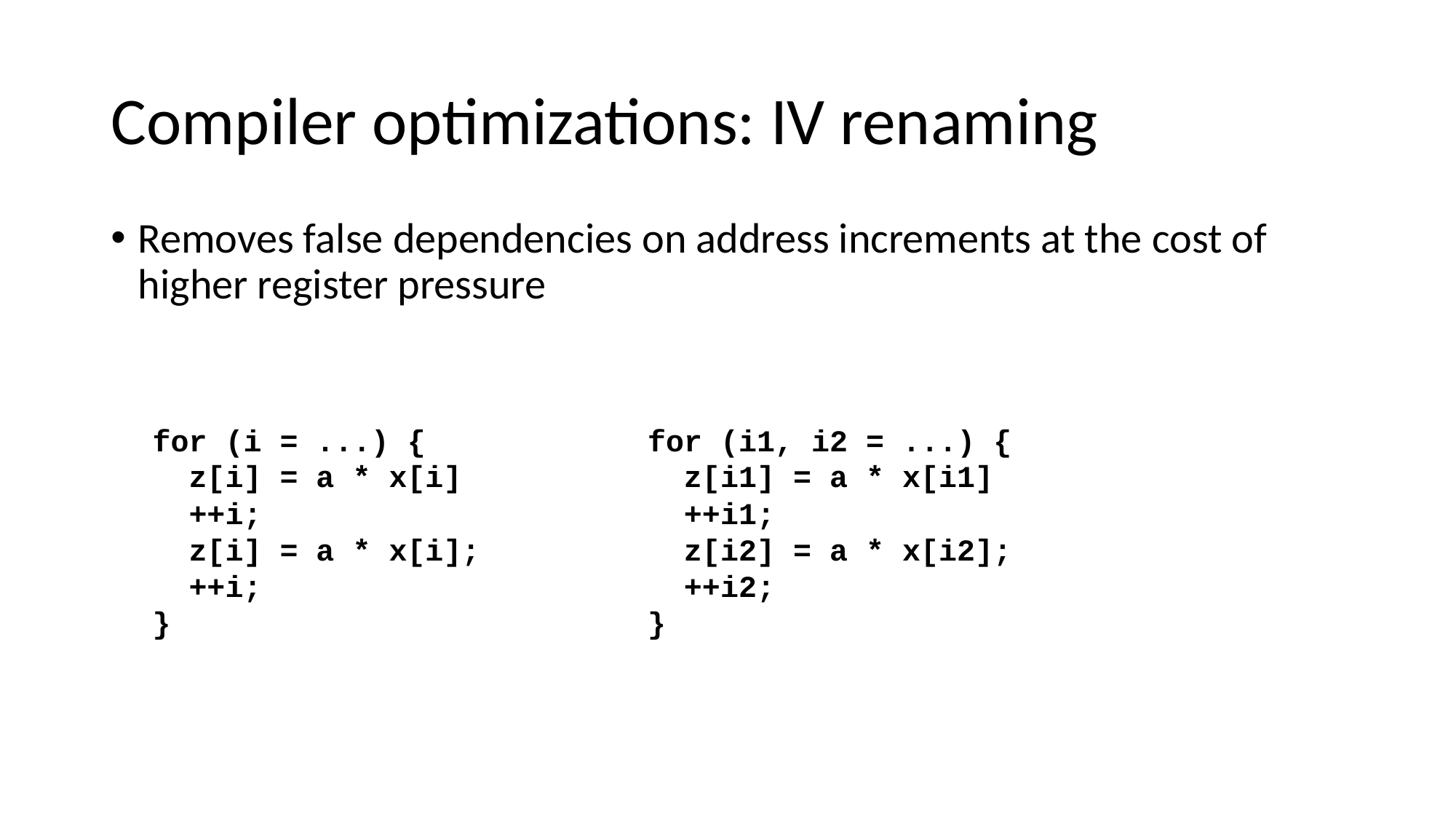

# Compiler optimizations: IV renaming
Removes false dependencies on address increments at the cost of higher register pressure

for (i1, i2 = ...) {
  z[i1] = a * x[i1]
  ++i1;
  z[i2] = a * x[i2];
  ++i2;
}
for (i = ...) {
  z[i] = a * x[i]
  ++i;
  z[i] = a * x[i];
  ++i;
}